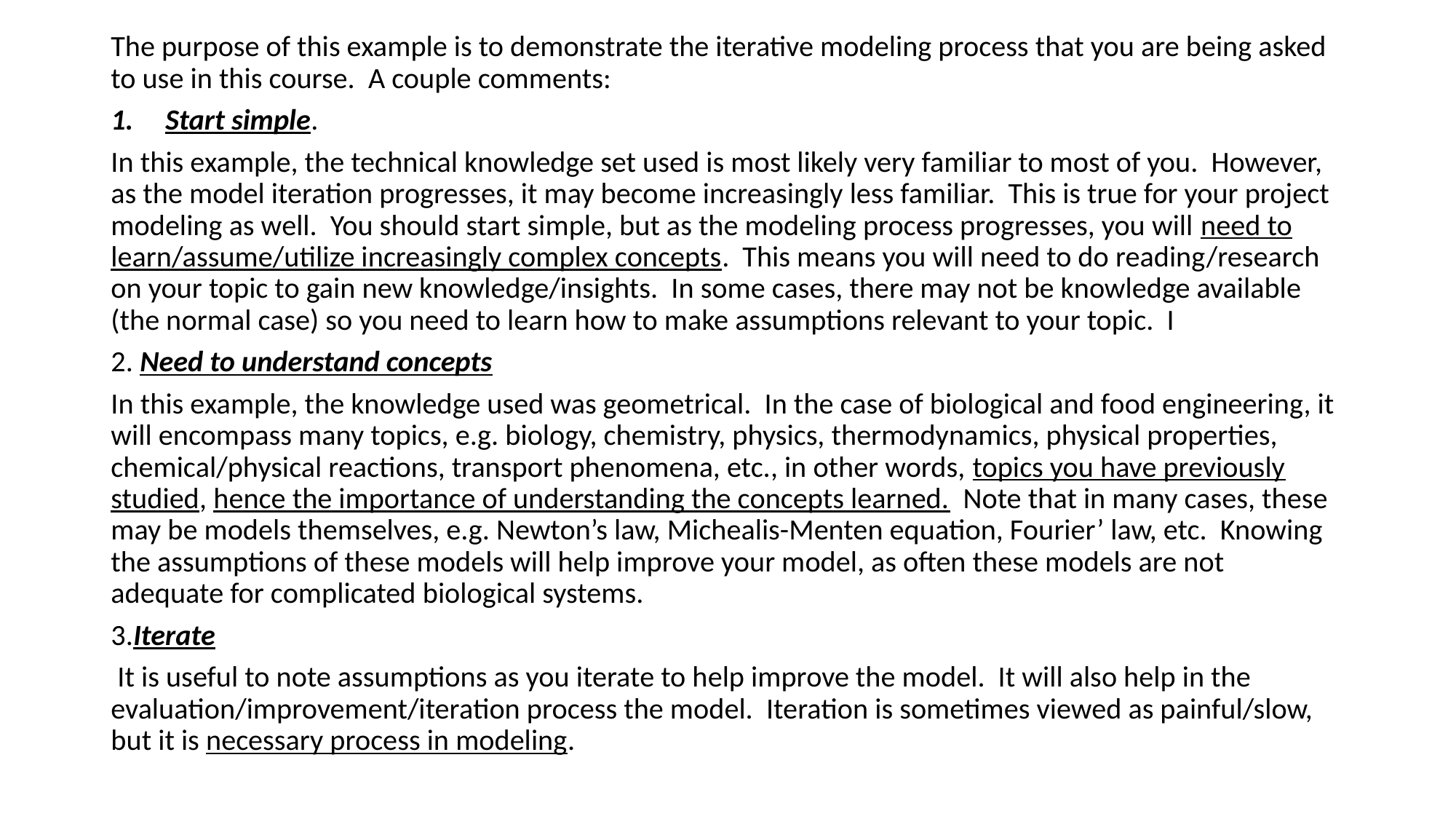

The purpose of this example is to demonstrate the iterative modeling process that you are being asked to use in this course.  A couple comments:
Start simple.
In this example, the technical knowledge set used is most likely very familiar to most of you.  However, as the model iteration progresses, it may become increasingly less familiar.  This is true for your project modeling as well.  You should start simple, but as the modeling process progresses, you will need to learn/assume/utilize increasingly complex concepts.  This means you will need to do reading/research on your topic to gain new knowledge/insights.  In some cases, there may not be knowledge available (the normal case) so you need to learn how to make assumptions relevant to your topic.  I
2. Need to understand concepts
In this example, the knowledge used was geometrical.  In the case of biological and food engineering, it will encompass many topics, e.g. biology, chemistry, physics, thermodynamics, physical properties, chemical/physical reactions, transport phenomena, etc., in other words, topics you have previously studied, hence the importance of understanding the concepts learned.  Note that in many cases, these may be models themselves, e.g. Newton’s law, Michealis-Menten equation, Fourier’ law, etc.  Knowing the assumptions of these models will help improve your model, as often these models are not adequate for complicated biological systems.
3.Iterate
 It is useful to note assumptions as you iterate to help improve the model.  It will also help in the evaluation/improvement/iteration process the model.  Iteration is sometimes viewed as painful/slow, but it is necessary process in modeling.